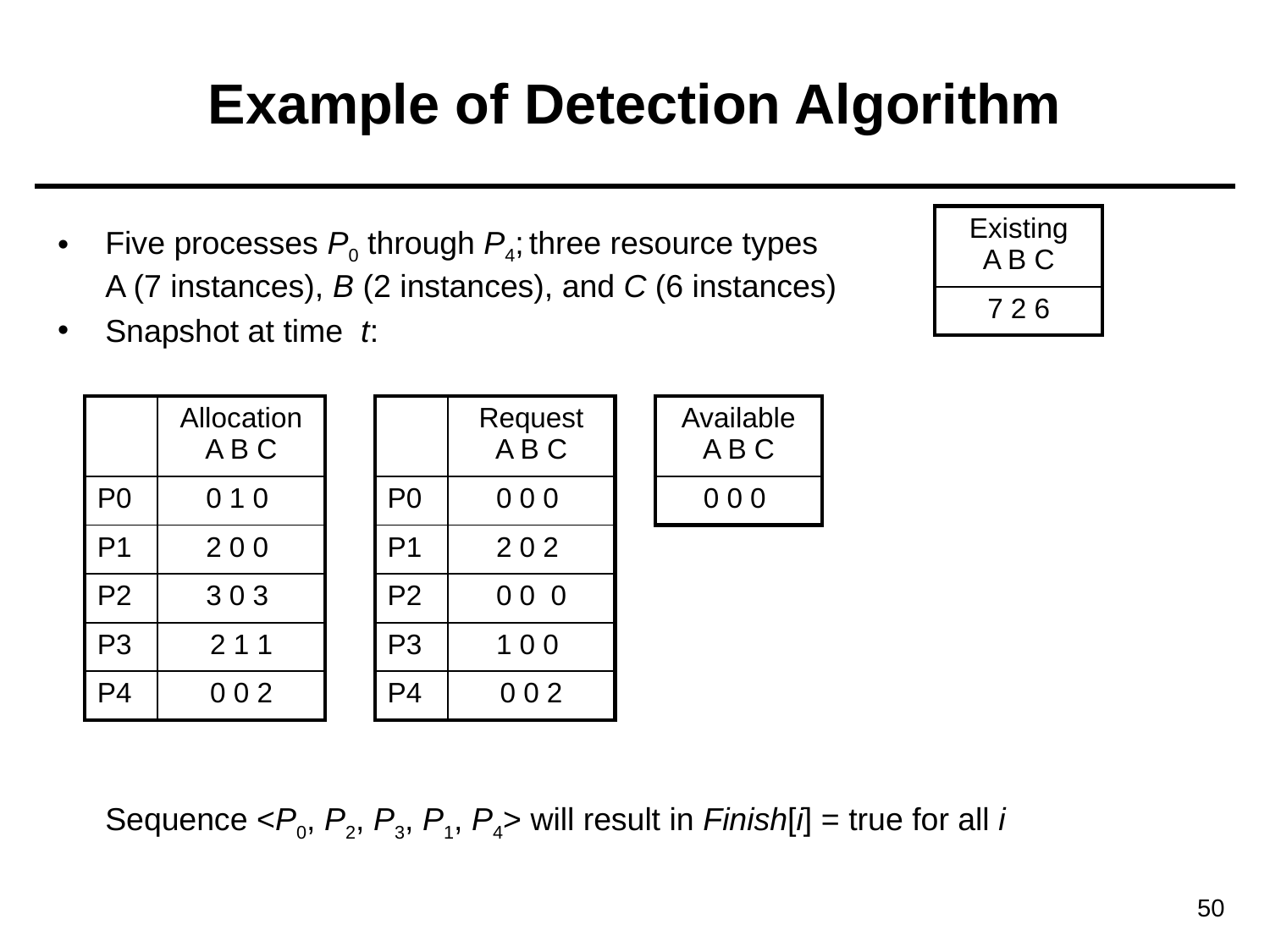

# Example of Detection Algorithm
| Existing A B C |
| --- |
| 7 2 6 |
Five processes P0 through P4; three resource types
A (7 instances), B (2 instances), and C (6 instances)
Snapshot at time  t:

	Sequence <P0, P2, P3, P1, P4> will result in Finish[i] = true for all i
|  | Allocation A B C |
| --- | --- |
| P0 | 0 1 0 |
| P1 | 2 0 0 |
| P2 | 3 0 3 |
| P3 | 2 1 1 |
| P4 | 0 0 2 |
|  | Request A B C |
| --- | --- |
| P0 | 0 0 0 |
| P1 | 2 0 2 |
| P2 | 0 0 0 |
| P3 | 1 0 0 |
| P4 | 0 0 2 |
| Available A B C |
| --- |
| 0 0 0 |
50